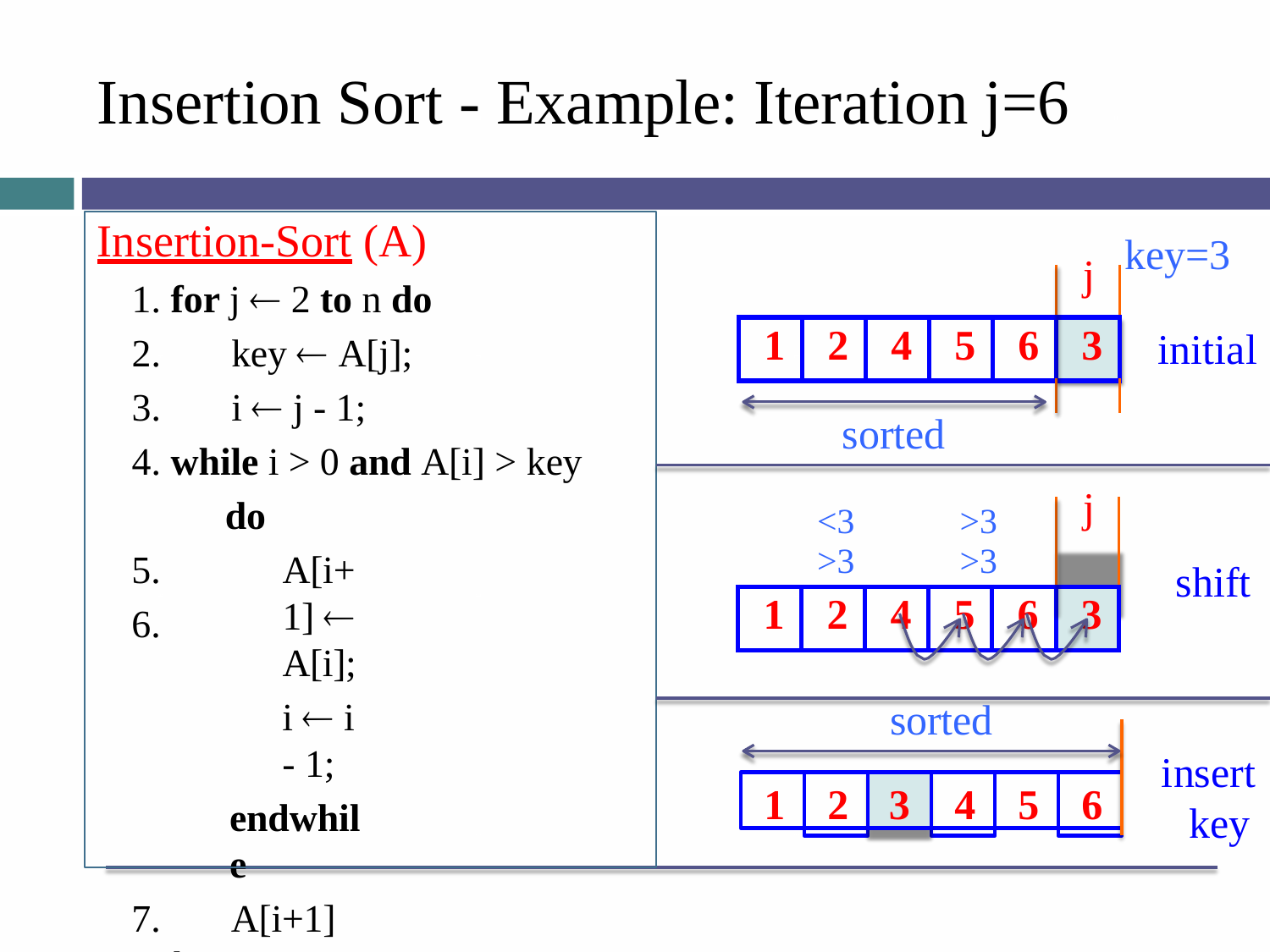

# Insertion Sort - Example: Iteration j=6
Insertion-Sort (A)
1. for j ← 2 to n do

key=3

|  |  |  |  |  | j |
| --- | --- | --- | --- | --- | --- |
| 1 | 2 | 4 | 5 | 6 | 3 |
|  |  |  |  |  |  |

2.	key ← A[j];
3.	i ← j - 1;
4. while i > 0 and A[i] > key
do
A[i+1] ← A[i];
i ← i - 1;
endwhile
7.	A[i+1] ← key;
endfor
initial

sorted

| <3 >3 >3 >3 |  |  |  |  | j |
| --- | --- | --- | --- | --- | --- |
| 1 | 2 | 4 | 5 | 6 | 3 |
5.
6.

shift

sorted

insert  key

1

2
3

4
5

6